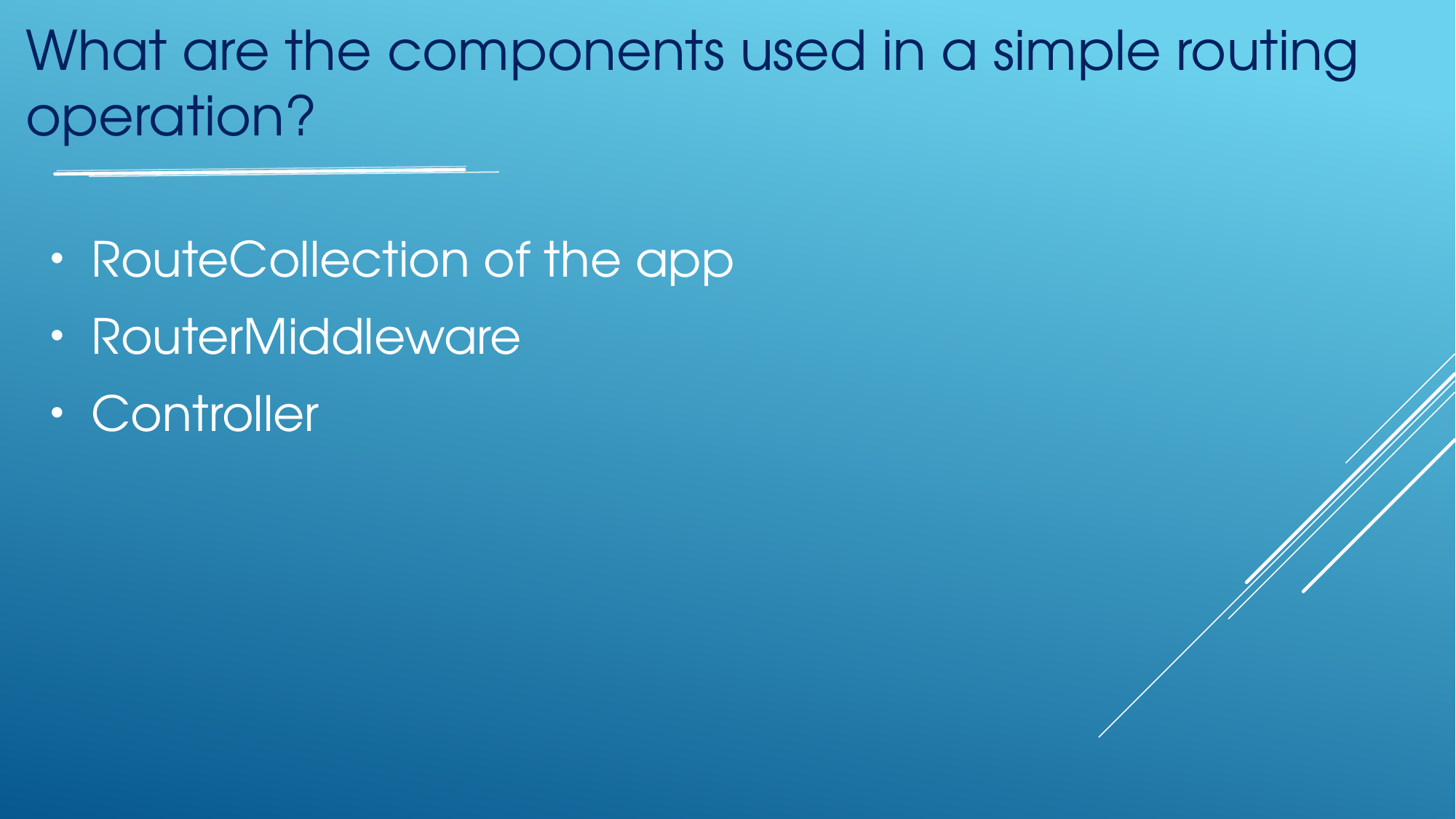

What are the components used in a simple routing operation?
RouteCollection of the app
RouterMiddleware
Controller